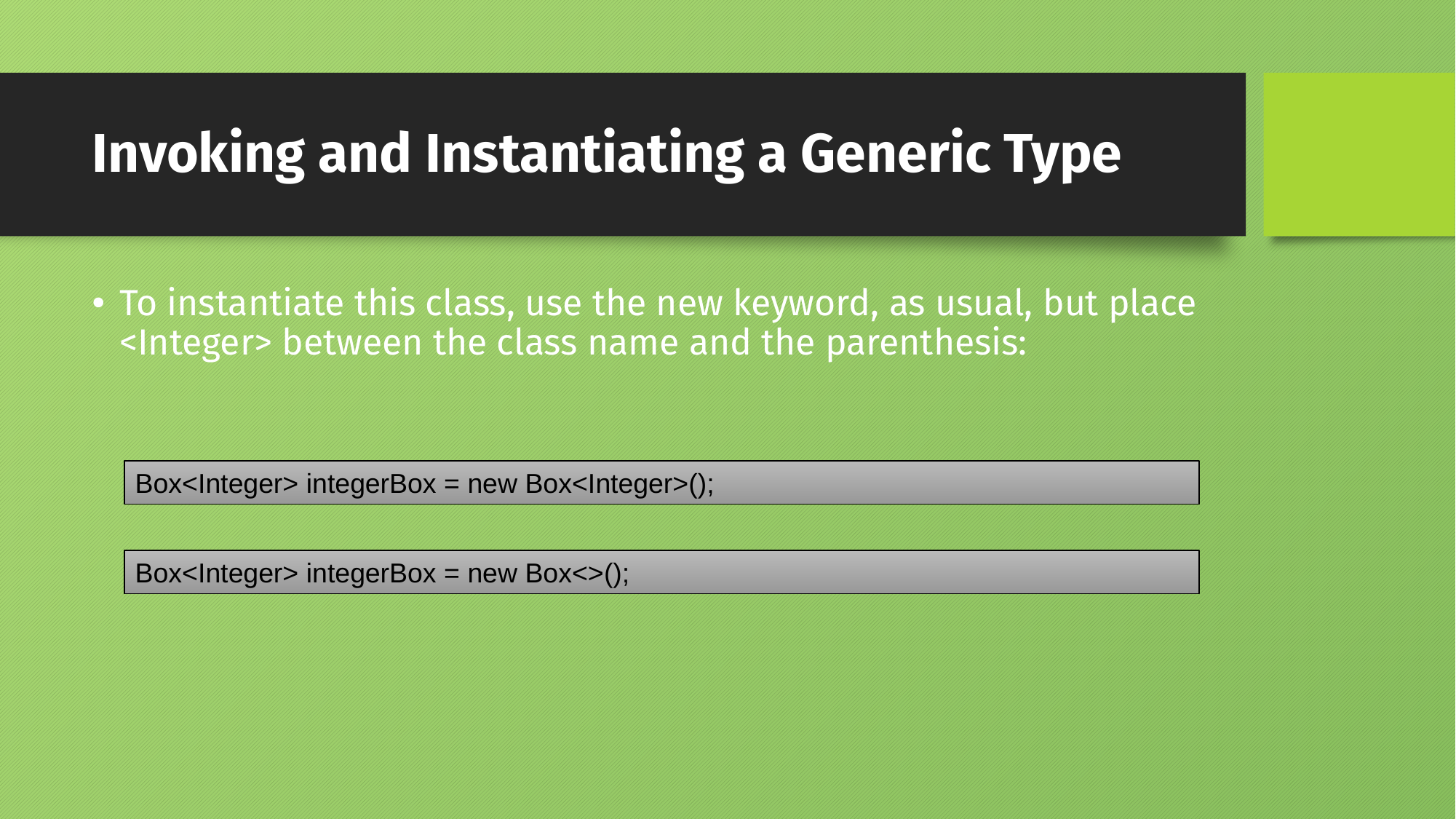

# Invoking and Instantiating a Generic Type
To instantiate this class, use the new keyword, as usual, but place <Integer> between the class name and the parenthesis:
Box<Integer> integerBox = new Box<Integer>();
Box<Integer> integerBox = new Box<>();